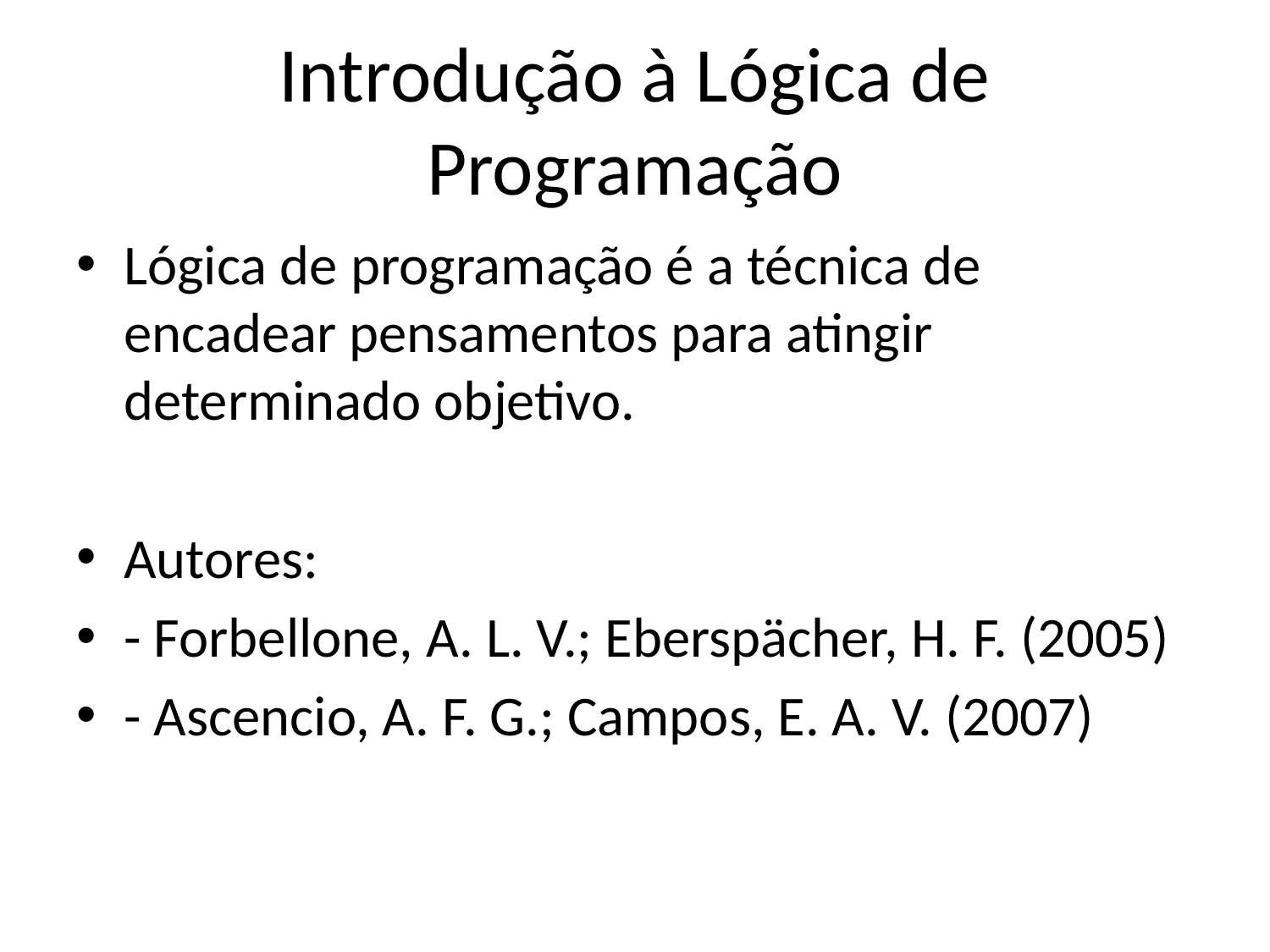

# Introdução à Lógica de Programação
Lógica de programação é a técnica de encadear pensamentos para atingir determinado objetivo.

Autores:
- Forbellone, A. L. V.; Eberspächer, H. F. (2005)
- Ascencio, A. F. G.; Campos, E. A. V. (2007)